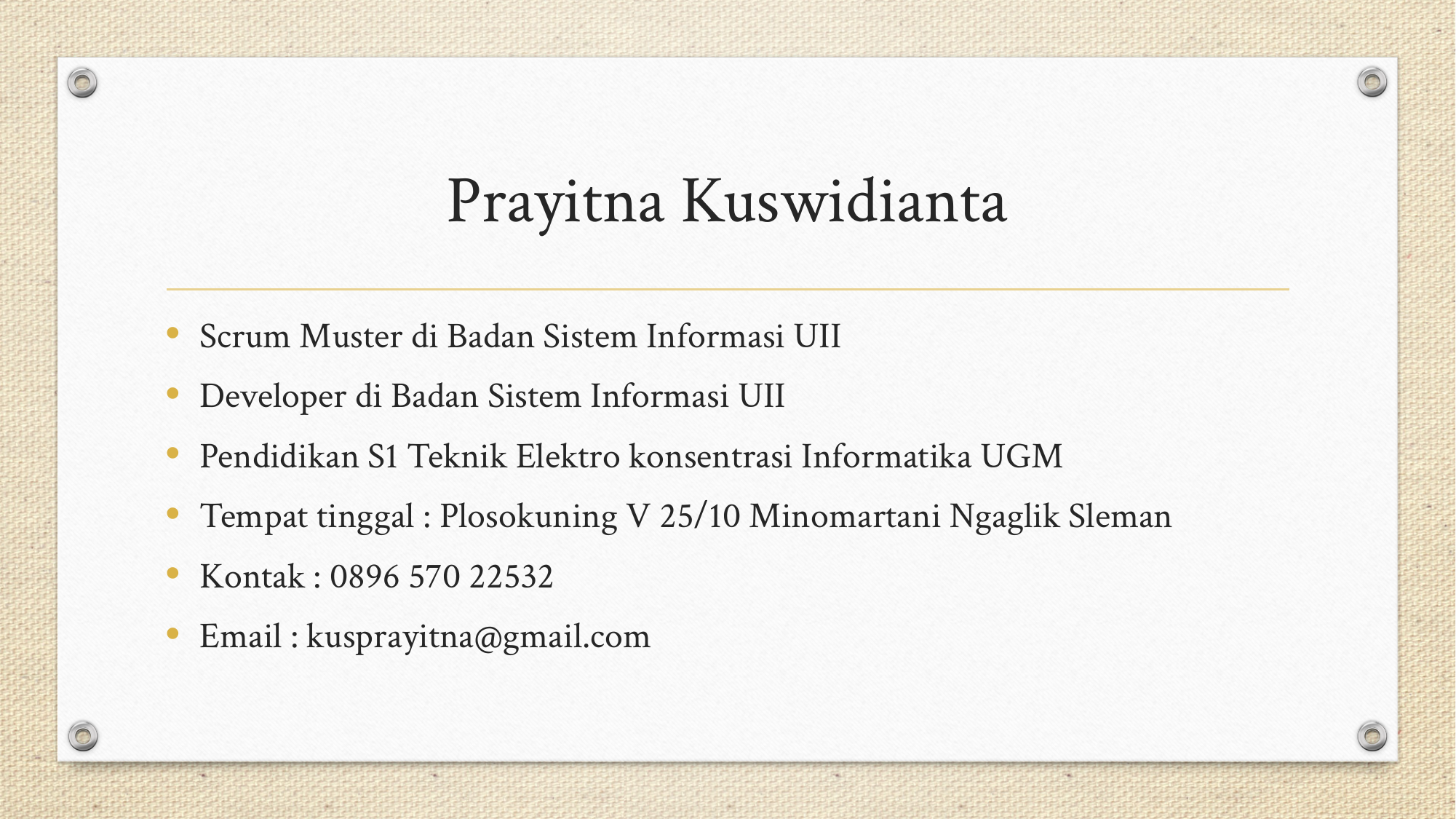

# Prayitna Kuswidianta
Scrum Muster di Badan Sistem Informasi UII
Developer di Badan Sistem Informasi UII
Pendidikan S1 Teknik Elektro konsentrasi Informatika UGM
Tempat tinggal : Plosokuning V 25/10 Minomartani Ngaglik Sleman
Kontak : 0896 570 22532
Email : kusprayitna@gmail.com